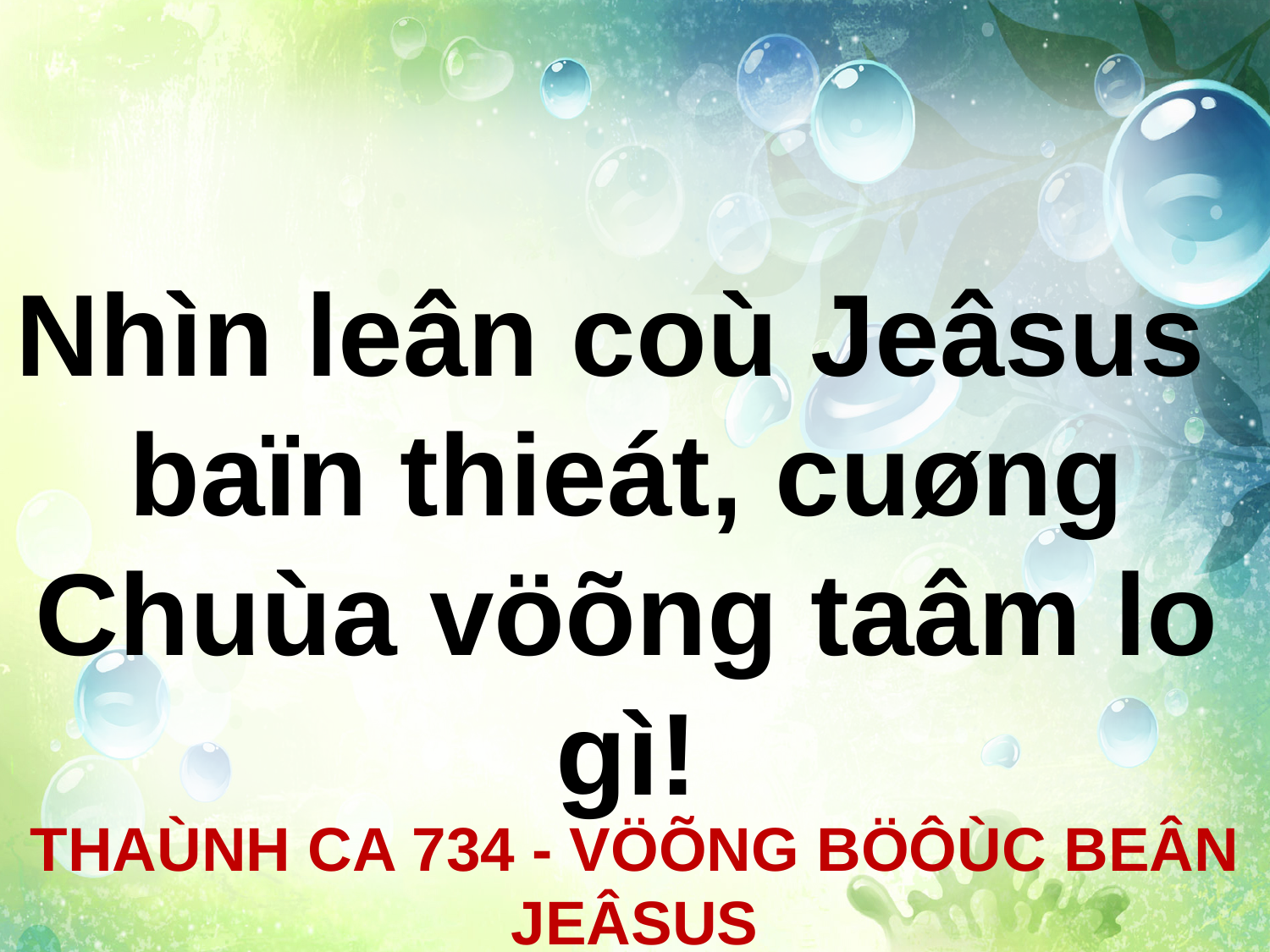

Nhìn leân coù Jeâsus
baïn thieát, cuøng Chuùa vöõng taâm lo gì!
THAÙNH CA 734 - VÖÕNG BÖÔÙC BEÂN JEÂSUS